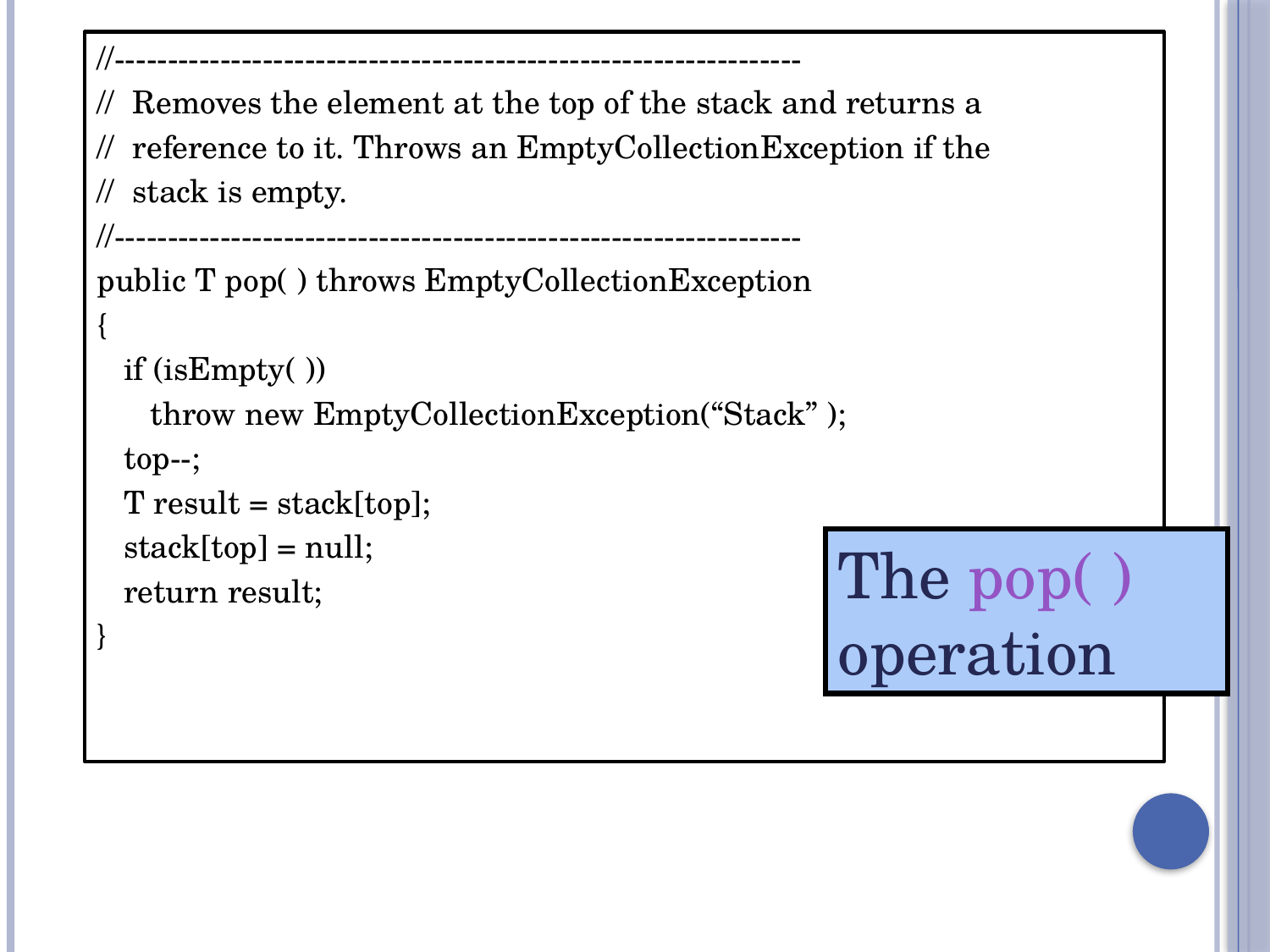

//-----------------------------------------------------------------
//  Removes the element at the top of the stack and returns a
//  reference to it. Throws an EmptyCollectionException if the
//  stack is empty.
//-----------------------------------------------------------------
public T pop( ) throws EmptyCollectionException
{
   if (isEmpty( ))
      throw new EmptyCollectionException(“Stack” );
   top--;
   T result = stack[top];
   stack[top] = null;
   return result;
}
The pop( ) operation
3-25